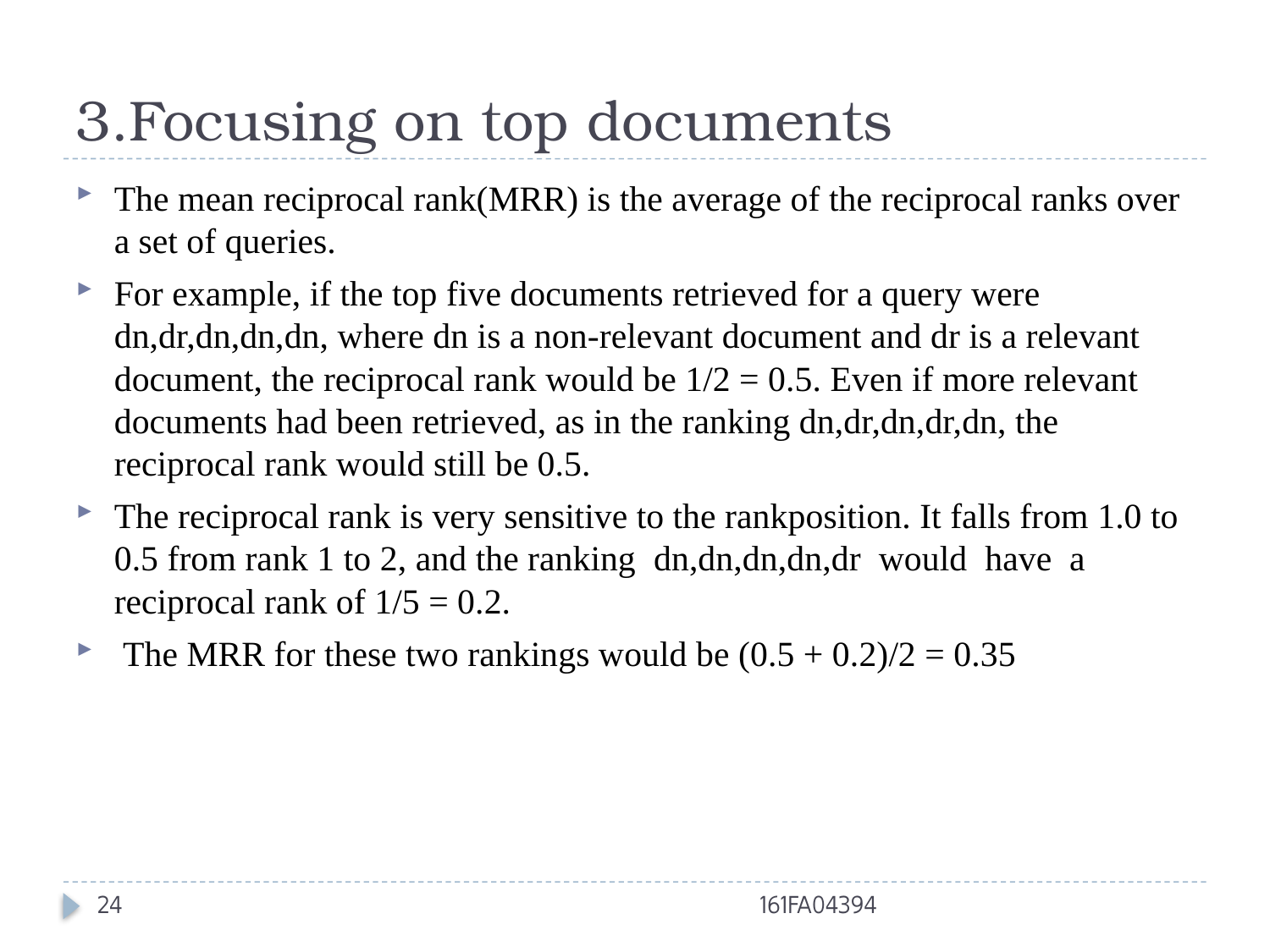

# 3.Focusing on top documents
The mean reciprocal rank(MRR) is the average of the reciprocal ranks over a set of queries.
For example, if the top five documents retrieved for a query were dn,dr,dn,dn,dn, where dn is a non-relevant document and dr is a relevant document, the reciprocal rank would be 1/2 = 0.5. Even if more relevant documents had been retrieved, as in the ranking dn,dr,dn,dr,dn, the reciprocal rank would still be 0.5.
The reciprocal rank is very sensitive to the rankposition. It falls from 1.0 to 0.5 from rank 1 to 2, and the ranking  dn,dn,dn,dn,dr  would  have  a reciprocal rank of 1/5 = 0.2.
 The MRR for these two rankings would be (0.5 + 0.2)/2 = 0.35
24
161FA04394